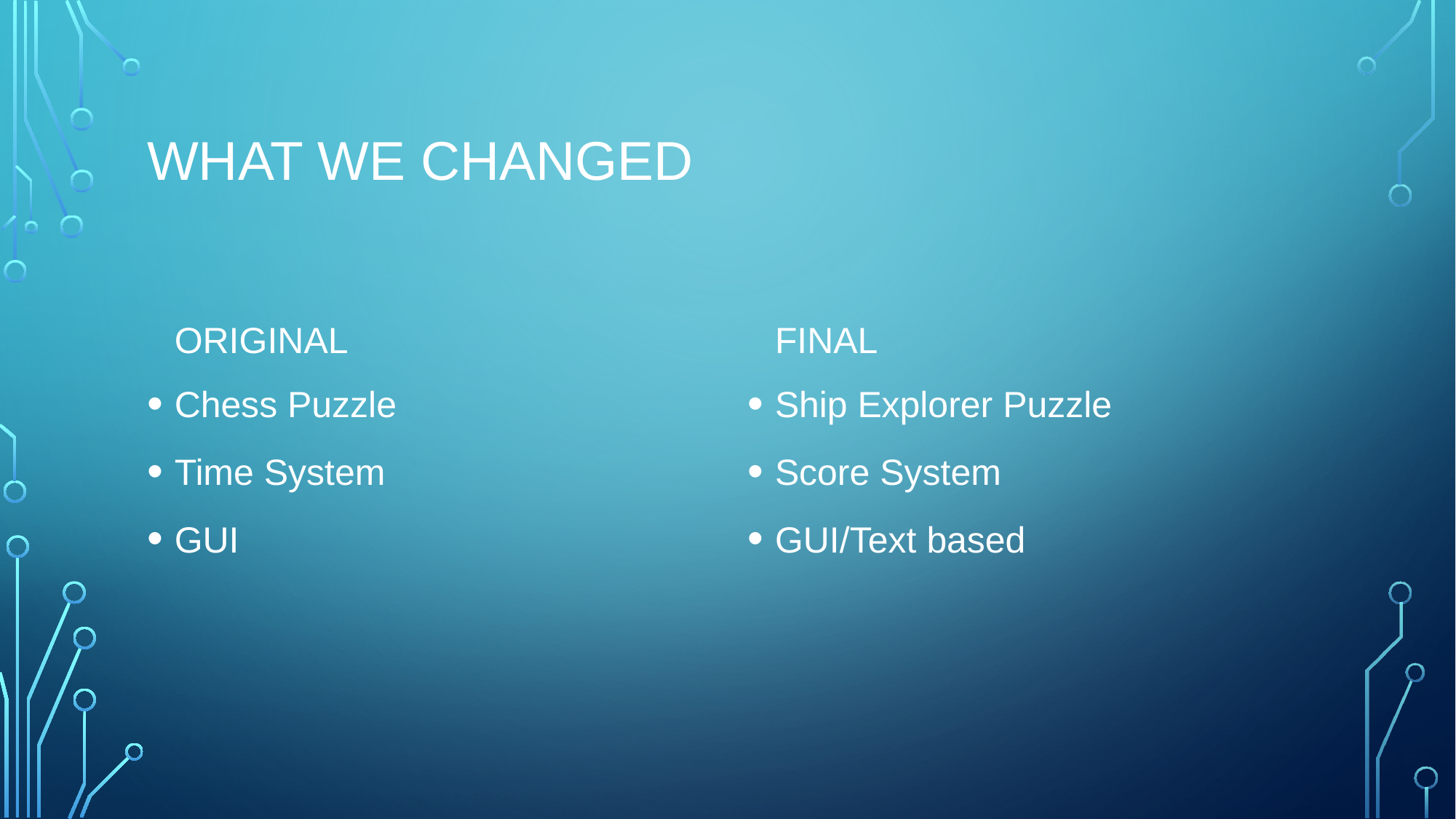

# What we changed
Final
Original
Chess Puzzle
Time System
GUI
Ship Explorer Puzzle
Score System
GUI/Text based